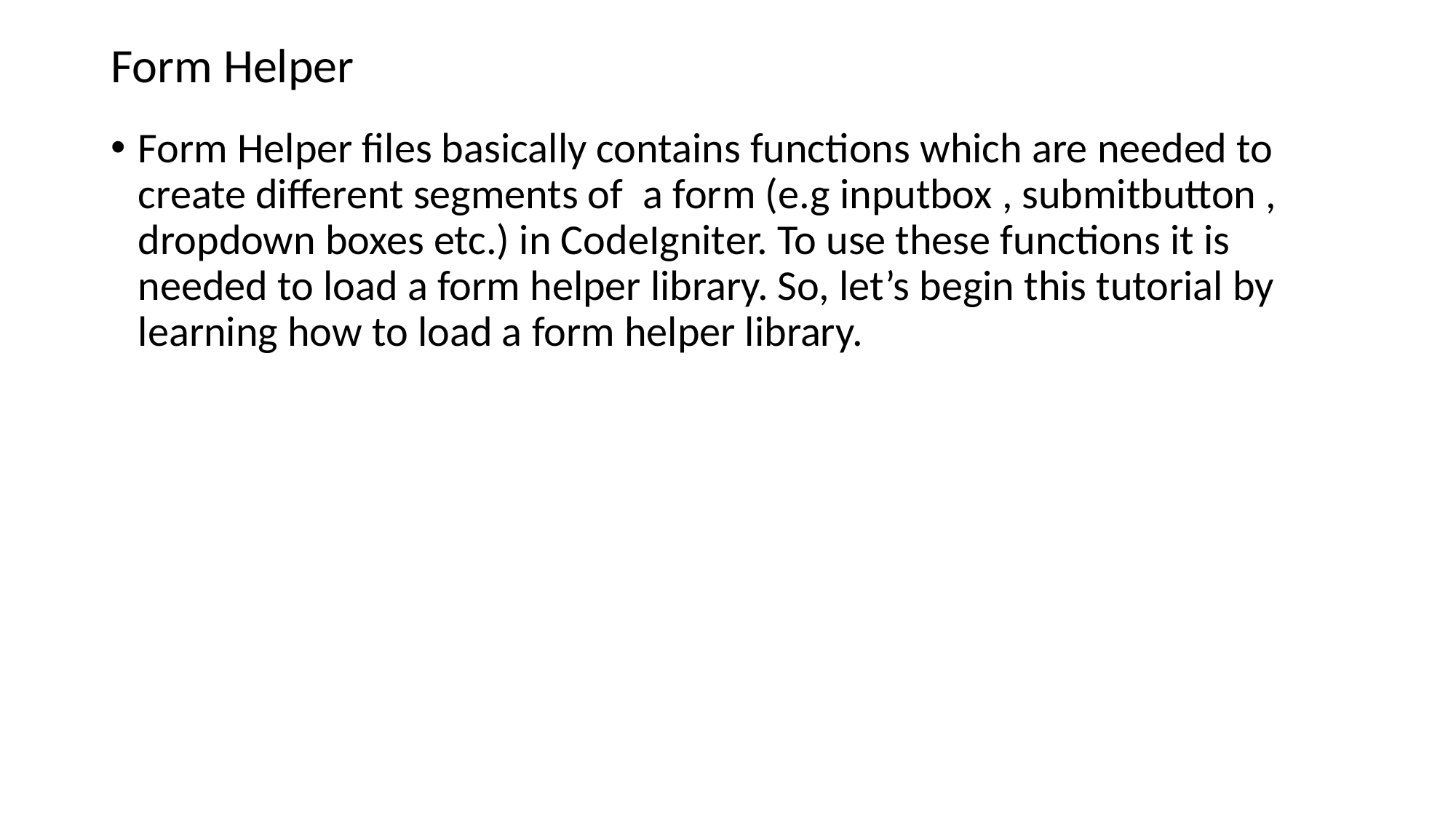

# Form Helper
Form Helper files basically contains functions which are needed to create different segments of  a form (e.g inputbox , submitbutton , dropdown boxes etc.) in CodeIgniter. To use these functions it is needed to load a form helper library. So, let’s begin this tutorial by learning how to load a form helper library.